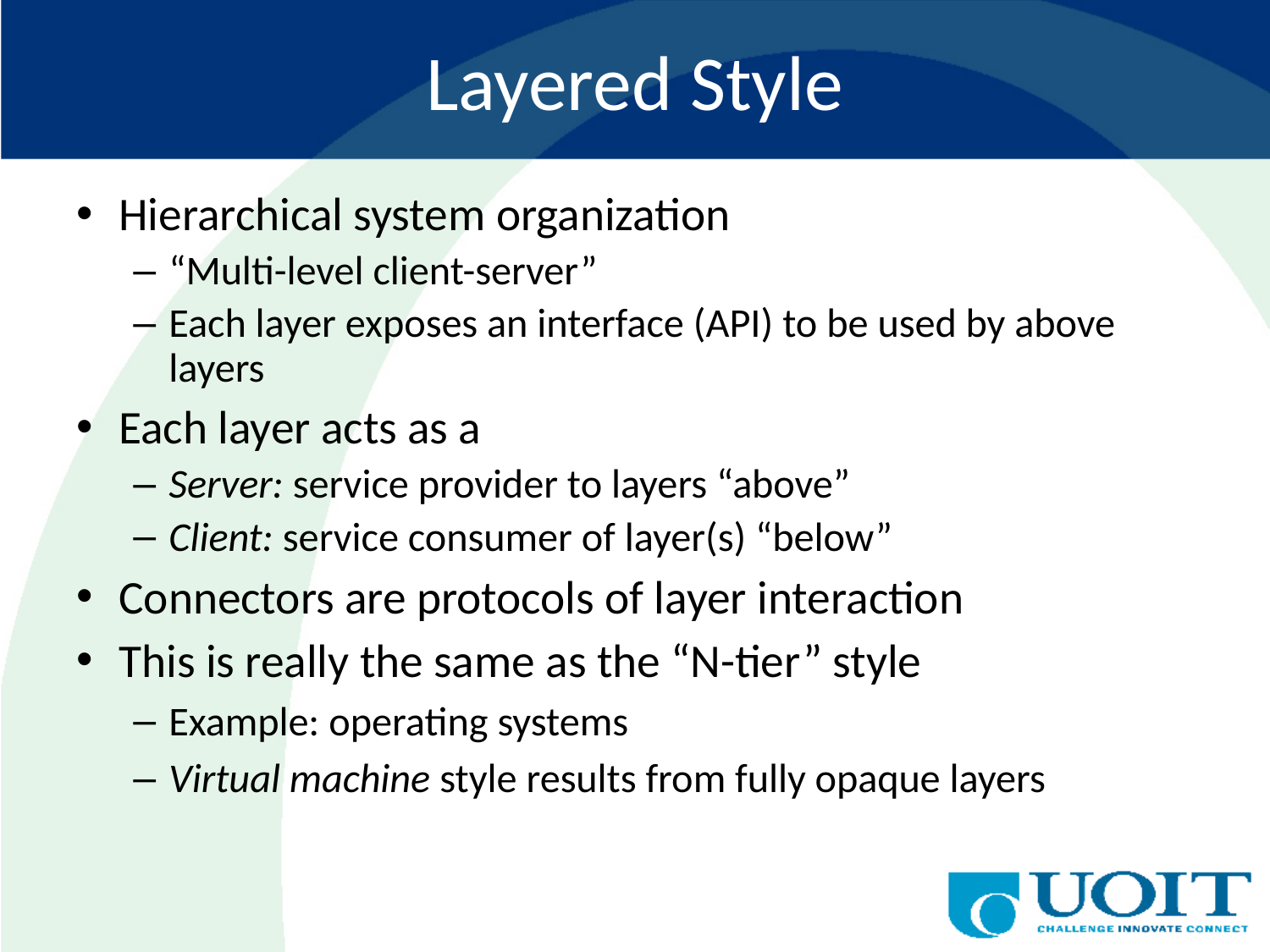

# Layered Style
Hierarchical system organization
“Multi-level client-server”
Each layer exposes an interface (API) to be used by above layers
Each layer acts as a
Server: service provider to layers “above”
Client: service consumer of layer(s) “below”
Connectors are protocols of layer interaction
This is really the same as the “N-tier” style
Example: operating systems
Virtual machine style results from fully opaque layers